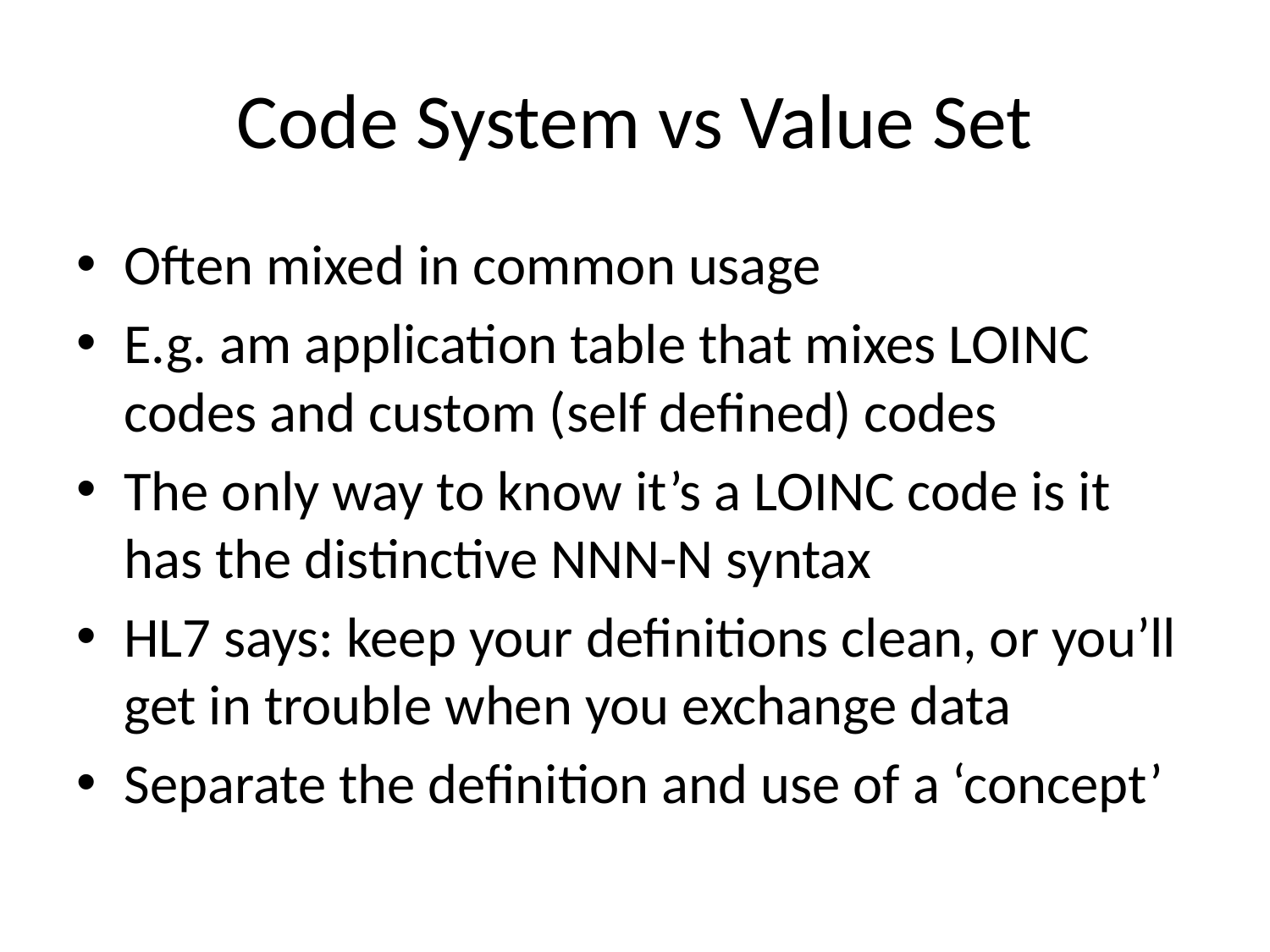

# Code System vs Value Set
Often mixed in common usage
E.g. am application table that mixes LOINC codes and custom (self defined) codes
The only way to know it’s a LOINC code is it has the distinctive NNN-N syntax
HL7 says: keep your definitions clean, or you’ll get in trouble when you exchange data
Separate the definition and use of a ‘concept’